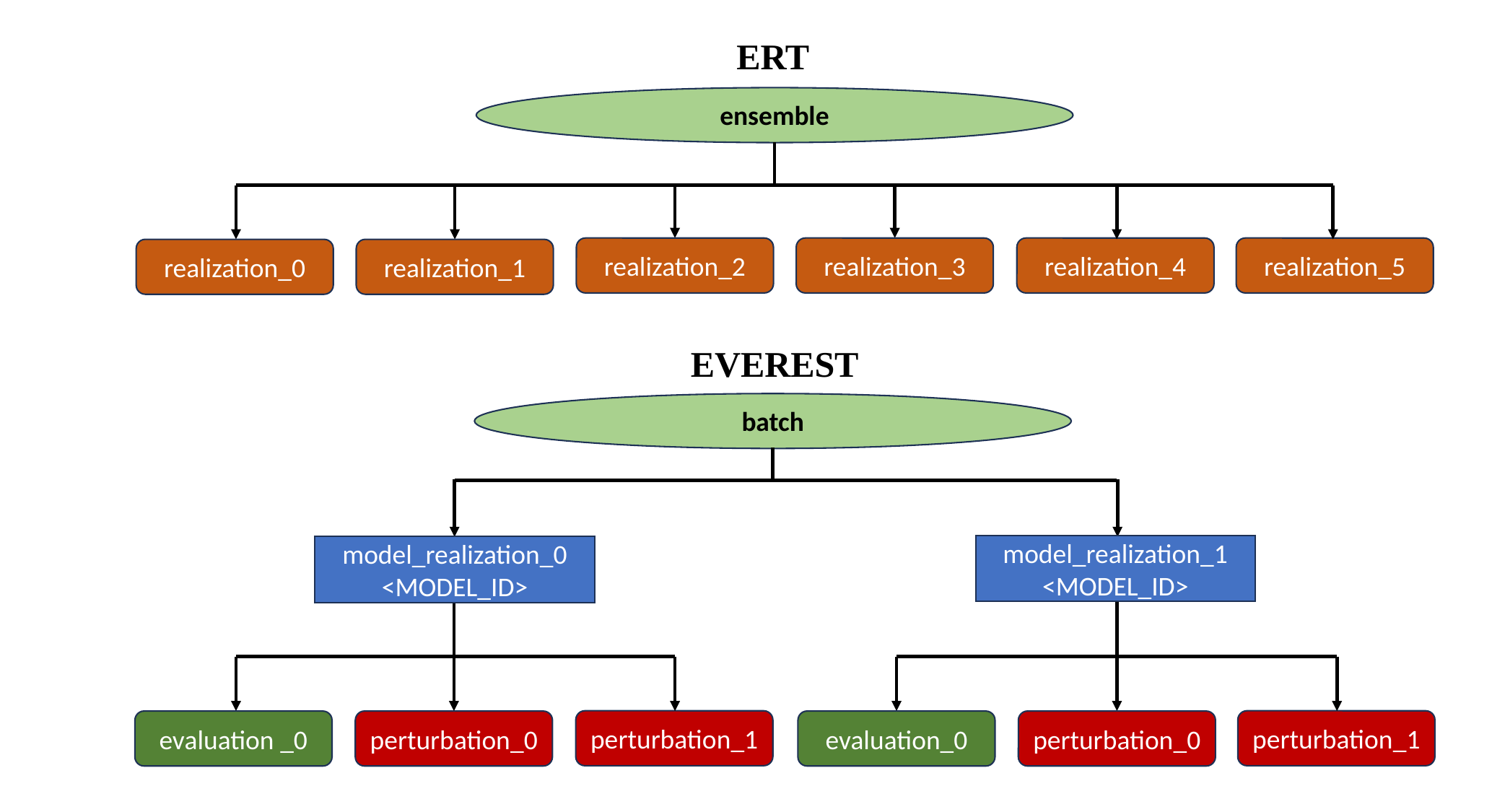

ERT

ensemble
realization_2
realization_3
realization_4
realization_5
realization_0
realization_1
EVEREST

batch
model_realization_1 <MODEL_ID>
model_realization_0 <MODEL_ID>
perturbation_1
perturbation_1
evaluation _0
perturbation_0
evaluation_0
perturbation_0